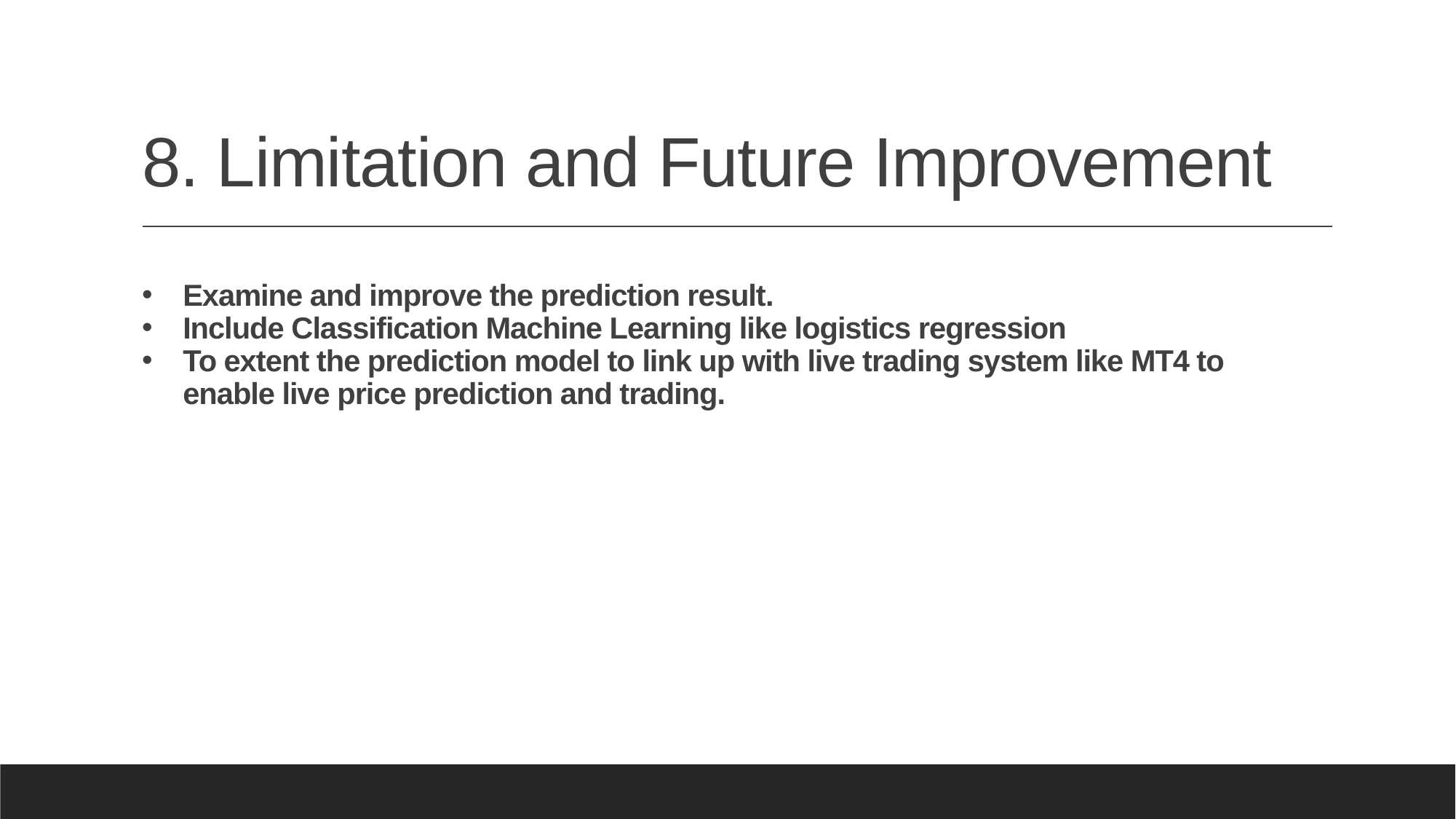

# 8. Limitation and Future Improvement

Examine and improve the prediction result.
Include Classification Machine Learning like logistics regression
To extent the prediction model to link up with live trading system like MT4 to enable live price prediction and trading.